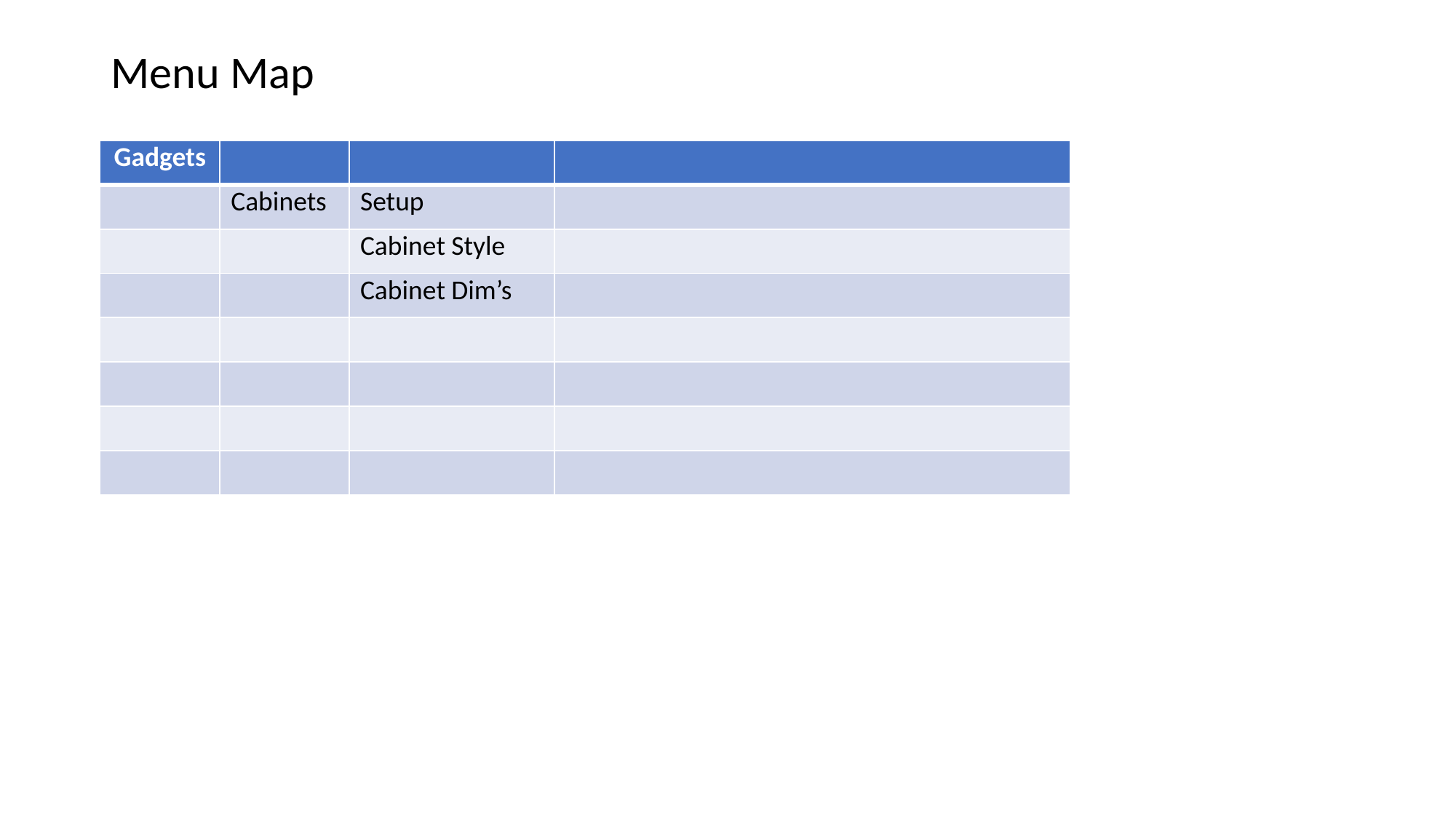

# Menu Map
| Gadgets |  |  |  |
| --- | --- | --- | --- |
|  | Cabinets | Setup |  |
|  |  | Cabinet Style |  |
|  |  | Cabinet Dim’s |  |
|  |  |  |  |
|  |  |  |  |
|  |  |  |  |
|  |  |  |  |